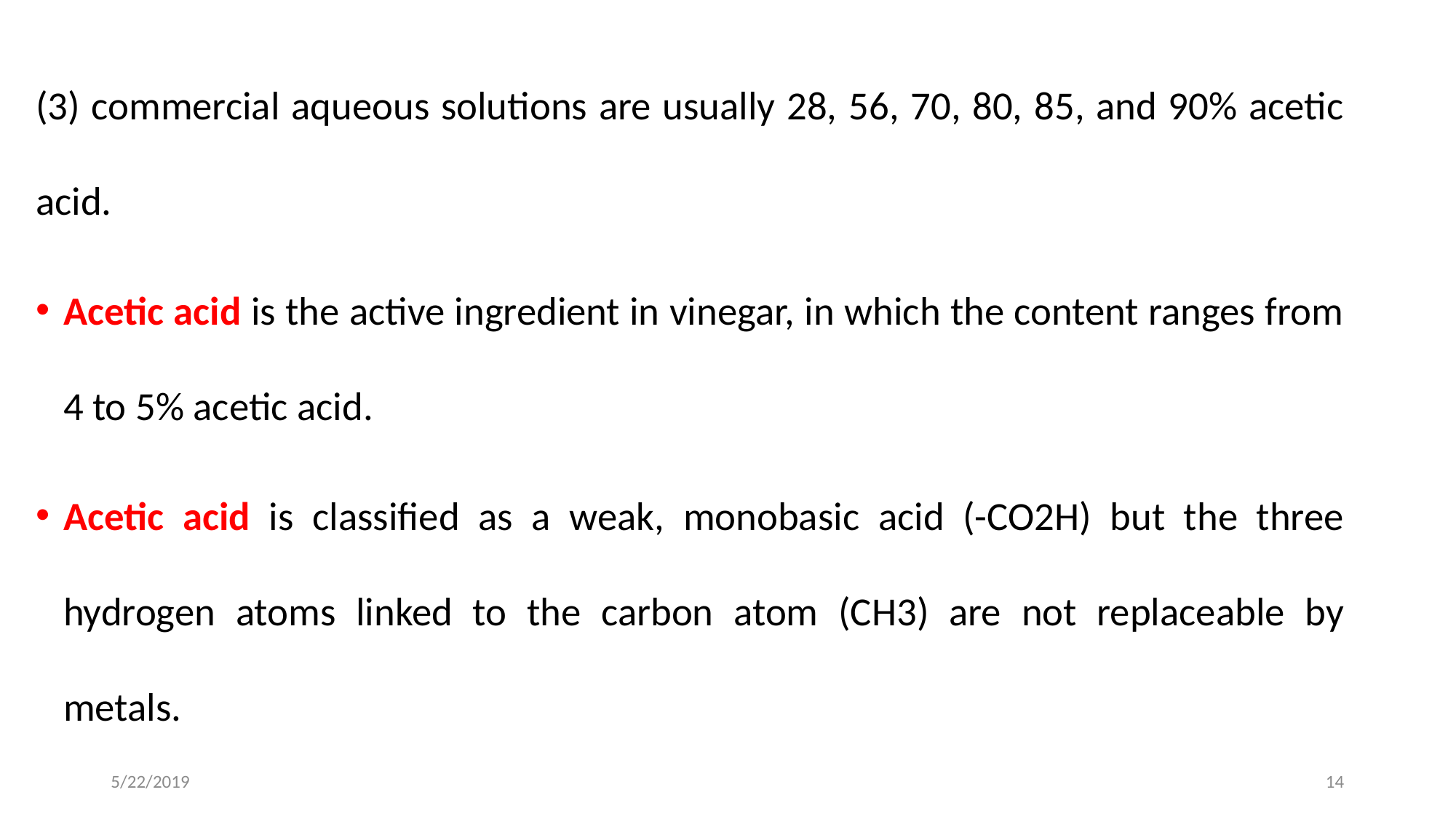

(3) commercial aqueous solutions are usually 28, 56, 70, 80, 85, and 90% acetic acid.
Acetic acid is the active ingredient in vinegar, in which the content ranges from 4 to 5% acetic acid.
Acetic acid is classified as a weak, monobasic acid (-CO2H) but the three hydrogen atoms linked to the carbon atom (CH3) are not replaceable by metals.

5/22/2019
14